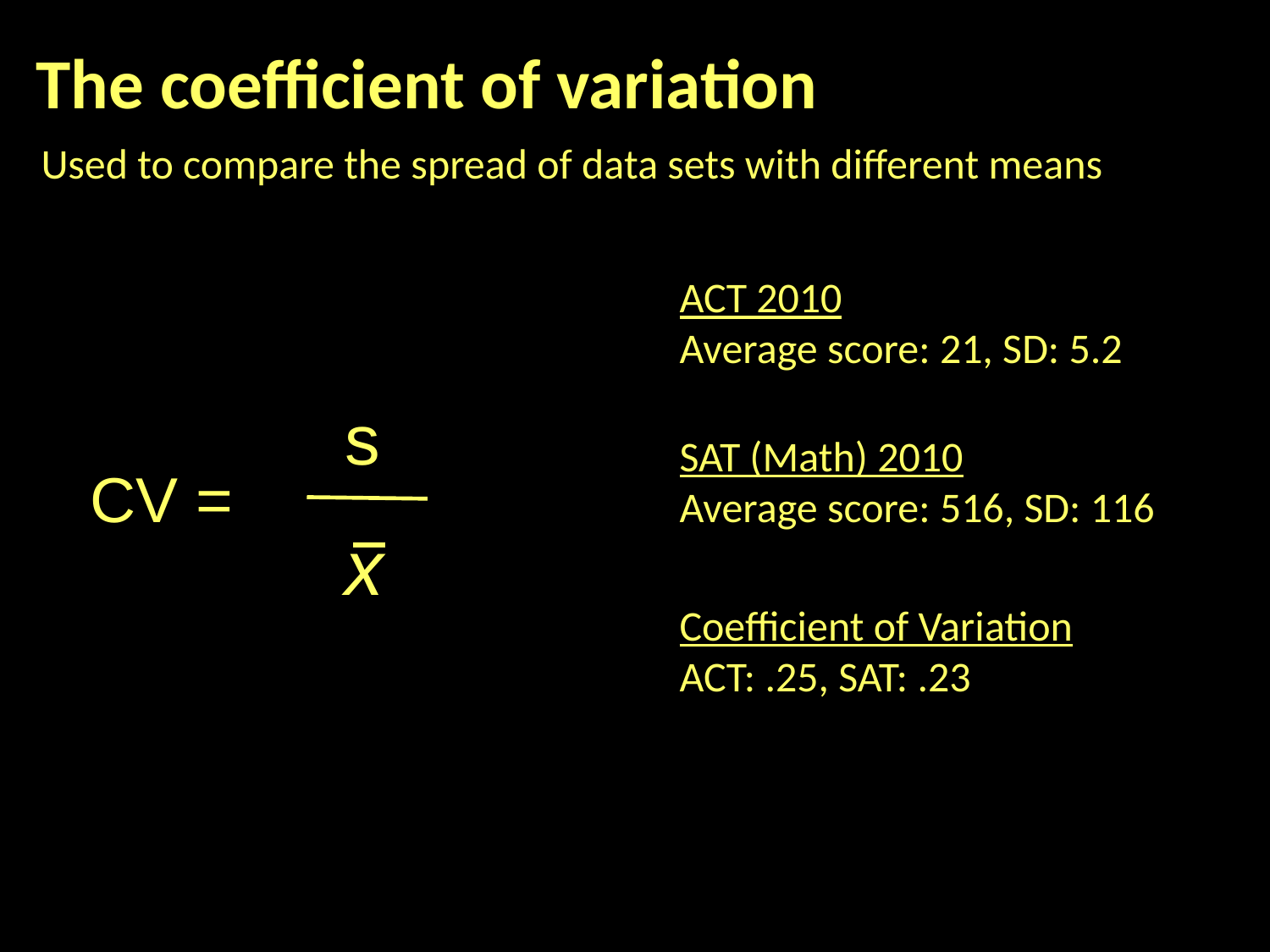

The coefficient of variation
Used to compare the spread of data sets with different means
ACT 2010
Average score: 21, SD: 5.2
CV =
	 	s
		x
SAT (Math) 2010
Average score: 516, SD: 116
Coefficient of Variation
ACT: .25, SAT: .23